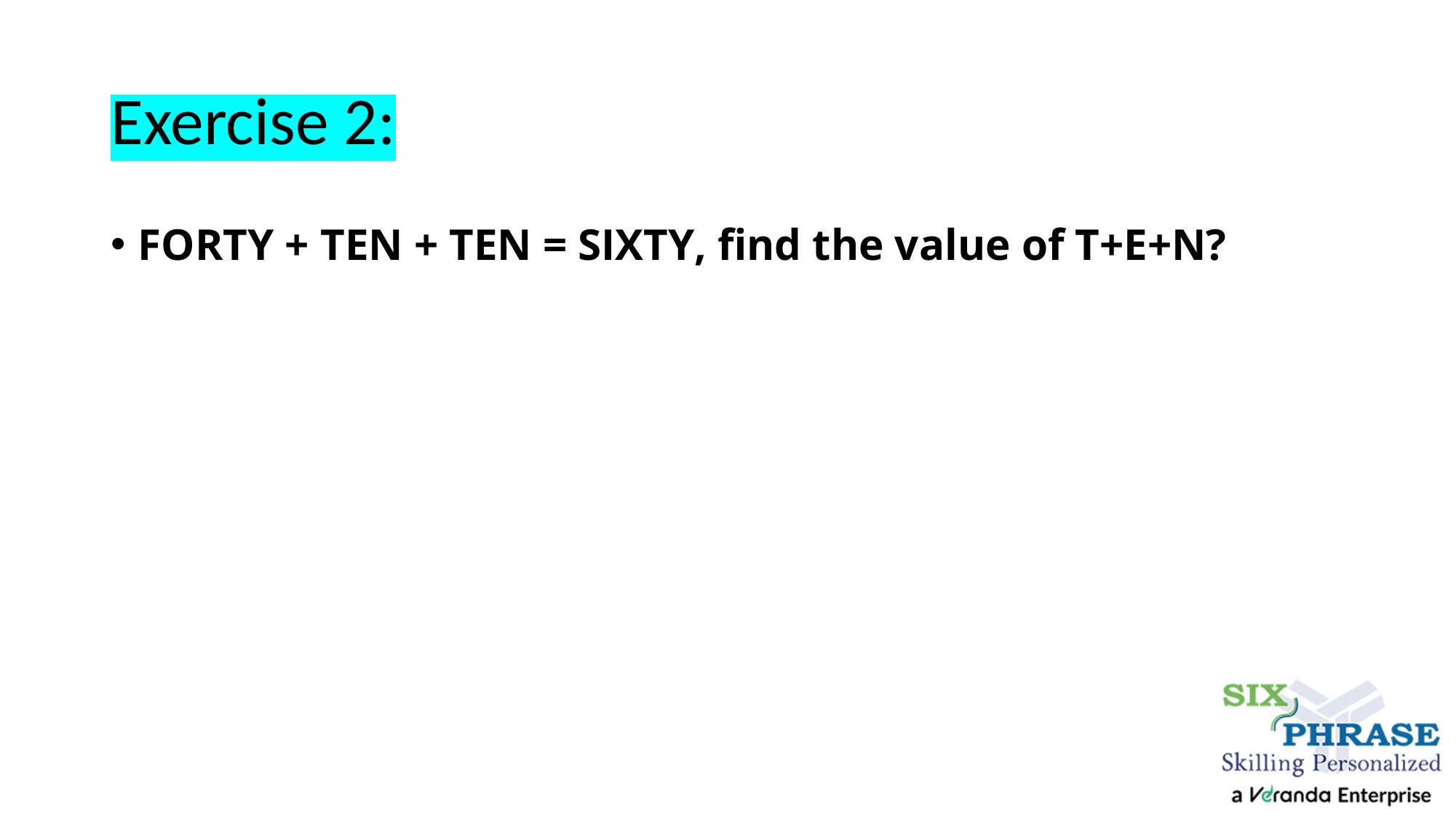

# Exercise 2:
FORTY + TEN + TEN = SIXTY, find the value of T+E+N?